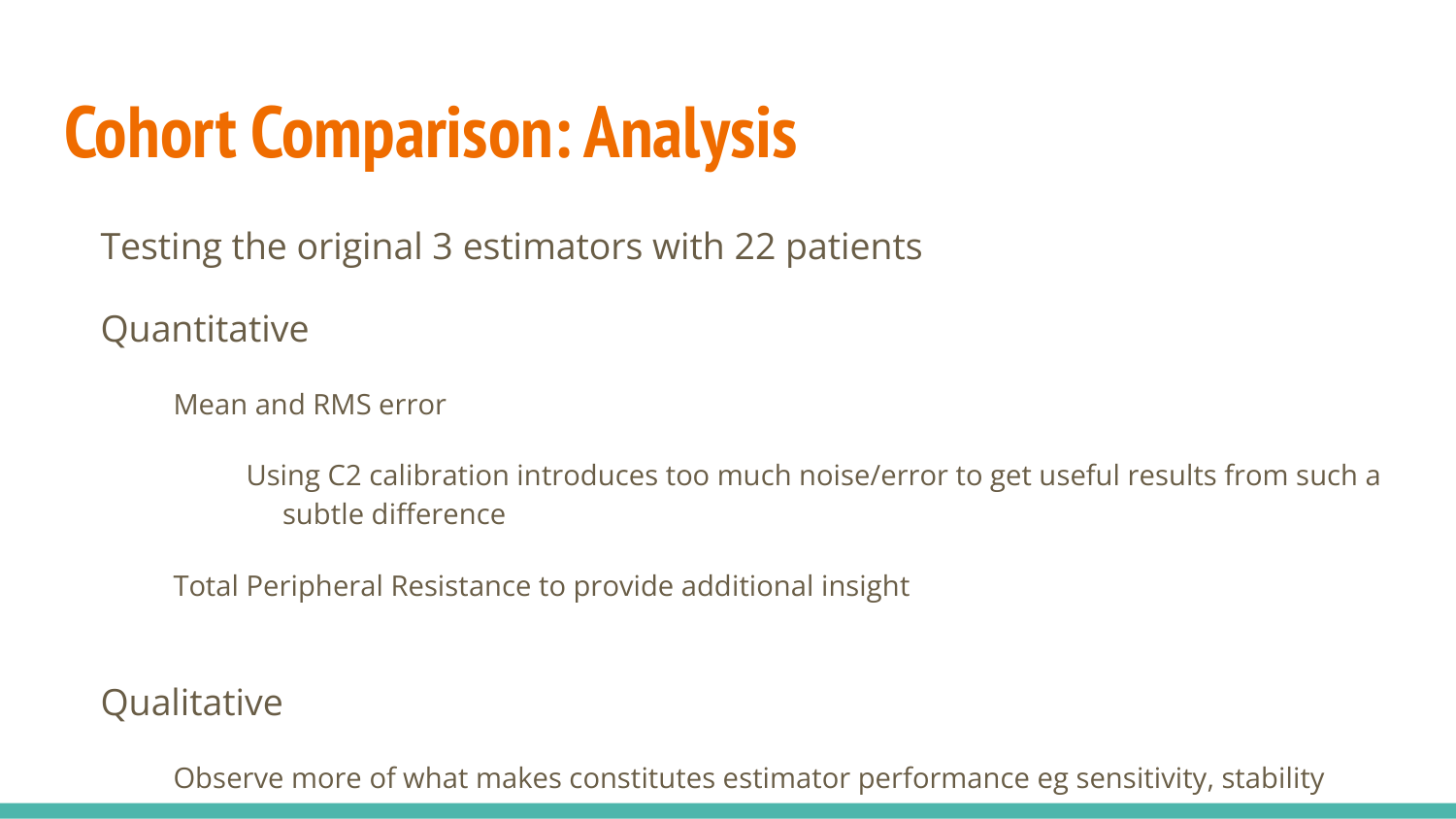

# Cohort Comparison: Analysis
Testing the original 3 estimators with 22 patients
Quantitative
Mean and RMS error
Using C2 calibration introduces too much noise/error to get useful results from such a subtle difference
Total Peripheral Resistance to provide additional insight
Qualitative
Observe more of what makes constitutes estimator performance eg sensitivity, stability
A more subjective comparison
Analyzing and representing 66 graphs can be clumsy